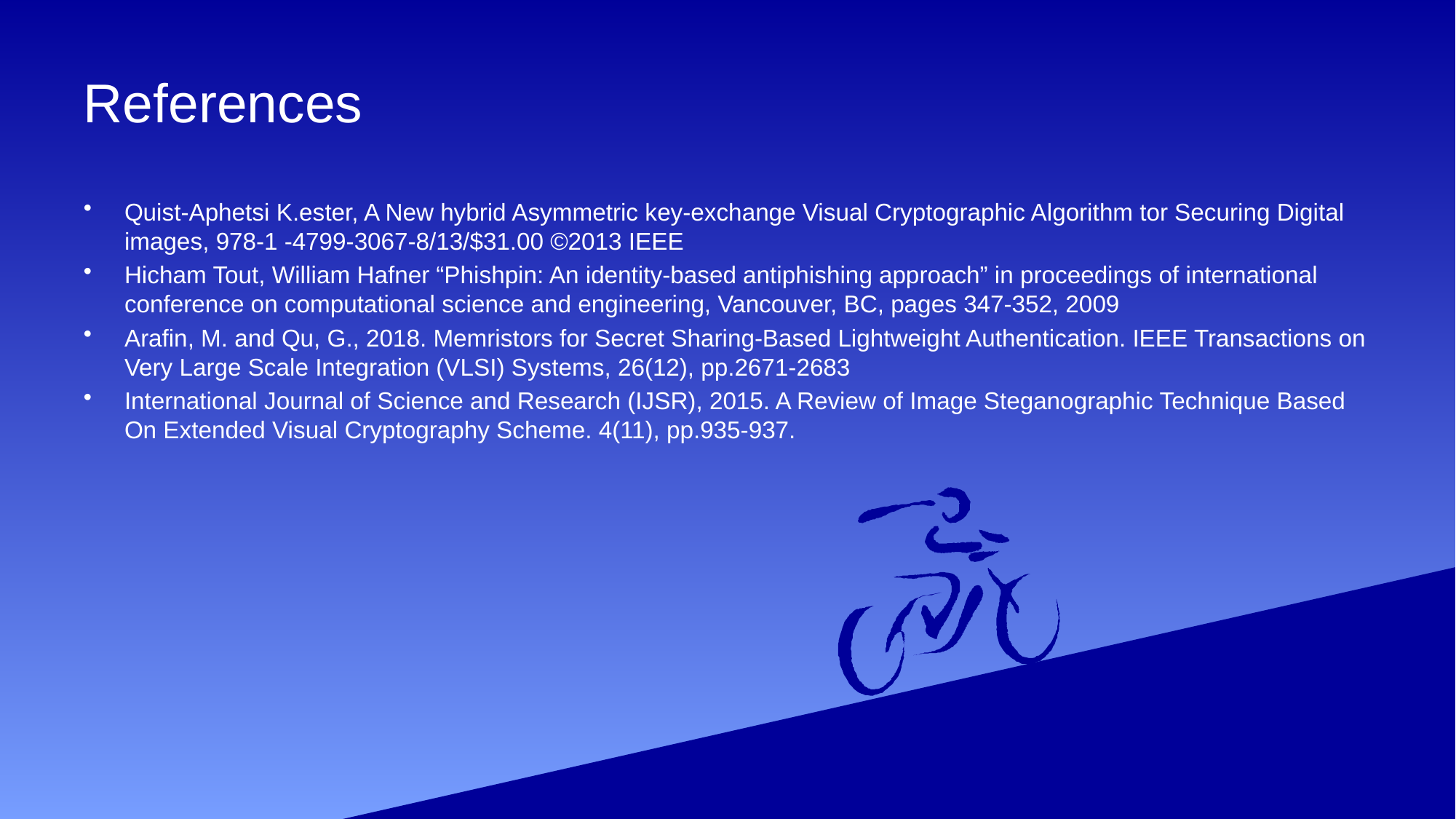

# References
Quist-Aphetsi K.ester, A New hybrid Asymmetric key-exchange Visual Cryptographic Algorithm tor Securing Digital images, 978-1 -4799-3067-8/13/$31.00 ©2013 IEEE
Hicham Tout, William Hafner “Phishpin: An identity-based antiphishing approach” in proceedings of international conference on computational science and engineering, Vancouver, BC, pages 347-352, 2009
Arafin, M. and Qu, G., 2018. Memristors for Secret Sharing-Based Lightweight Authentication. IEEE Transactions on Very Large Scale Integration (VLSI) Systems, 26(12), pp.2671-2683
International Journal of Science and Research (IJSR), 2015. A Review of Image Steganographic Technique Based On Extended Visual Cryptography Scheme. 4(11), pp.935-937.